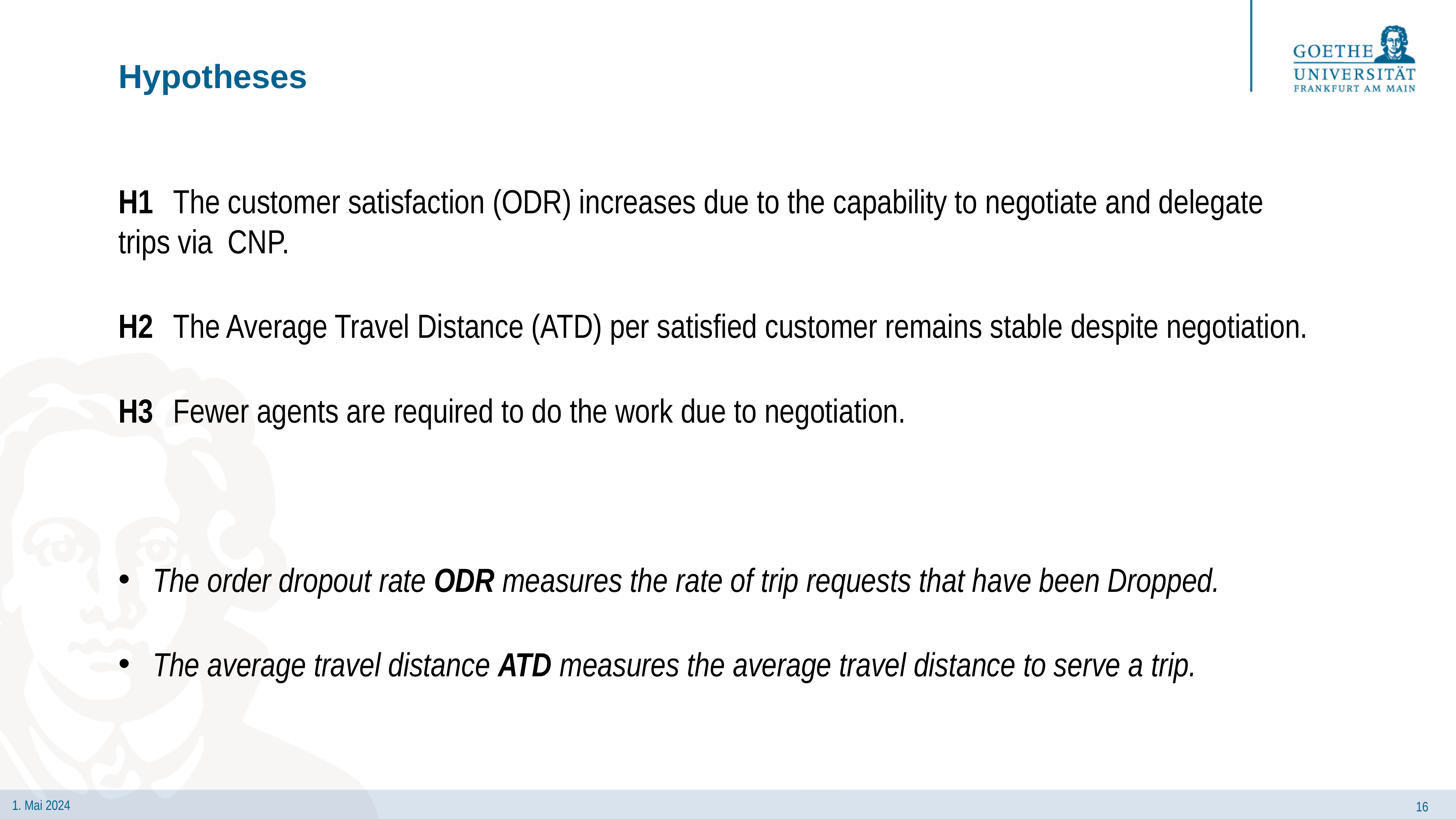

# Hypotheses
H1	The customer satisfaction (ODR) increases due to the capability to negotiate and delegate trips via 	CNP.

H2	The Average Travel Distance (ATD) per satisfied customer remains stable despite negotiation.

H3	Fewer agents are required to do the work due to negotiation.

The order dropout rate ODR measures the rate of trip requests that have been Dropped.

The average travel distance ATD measures the average travel distance to serve a trip.

16